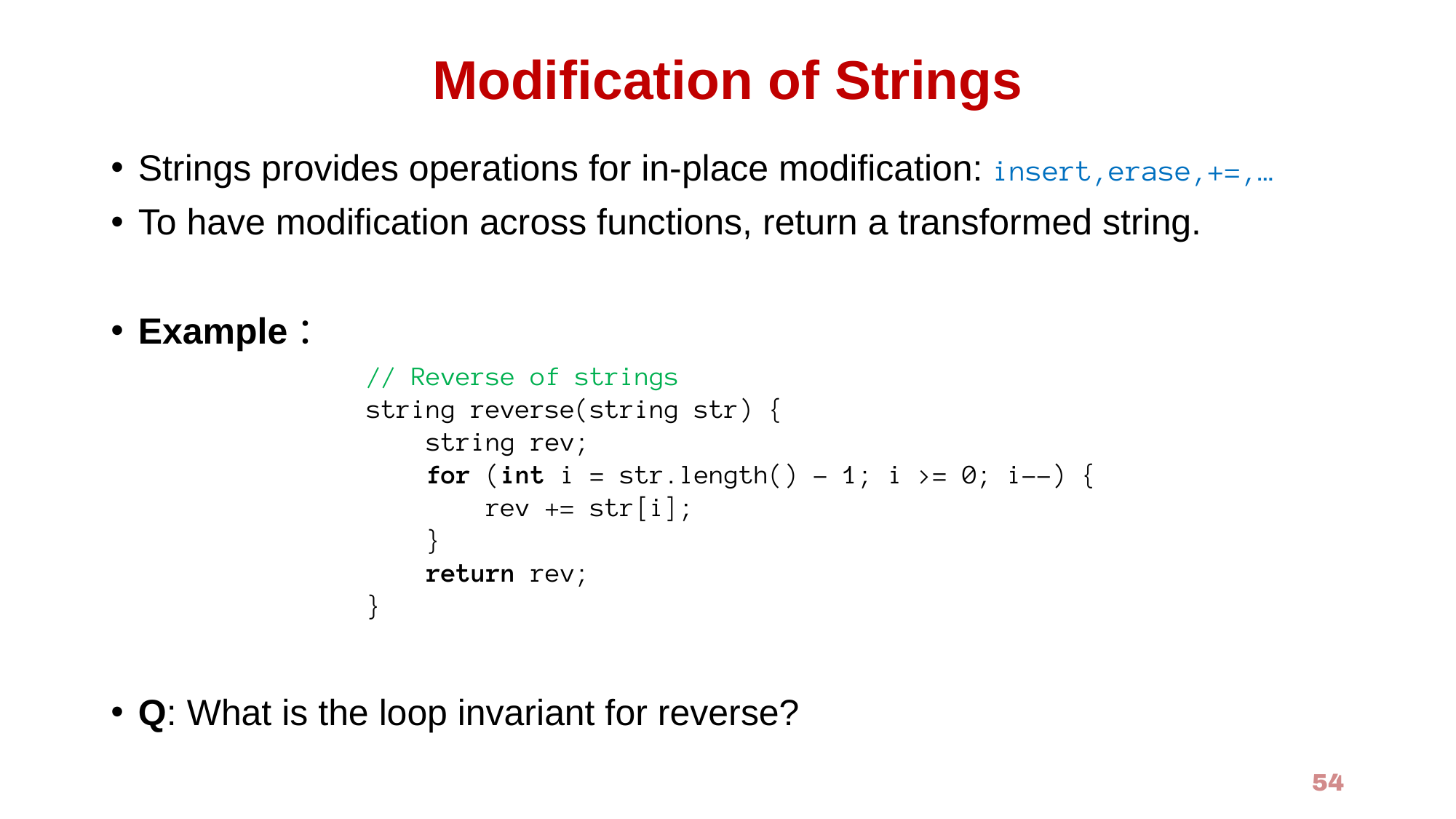

# Modification of Strings
Strings provides operations for in-place modification: insert,erase,+=,…
To have modification across functions, return a transformed string.

Example：

Q: What is the loop invariant for reverse?

// Reverse of strings
string reverse(string str) {
    string rev;
    for (int i = str.length() - 1; i >= 0; i--) {
        rev += str[i];
    }
    return rev;
}
54